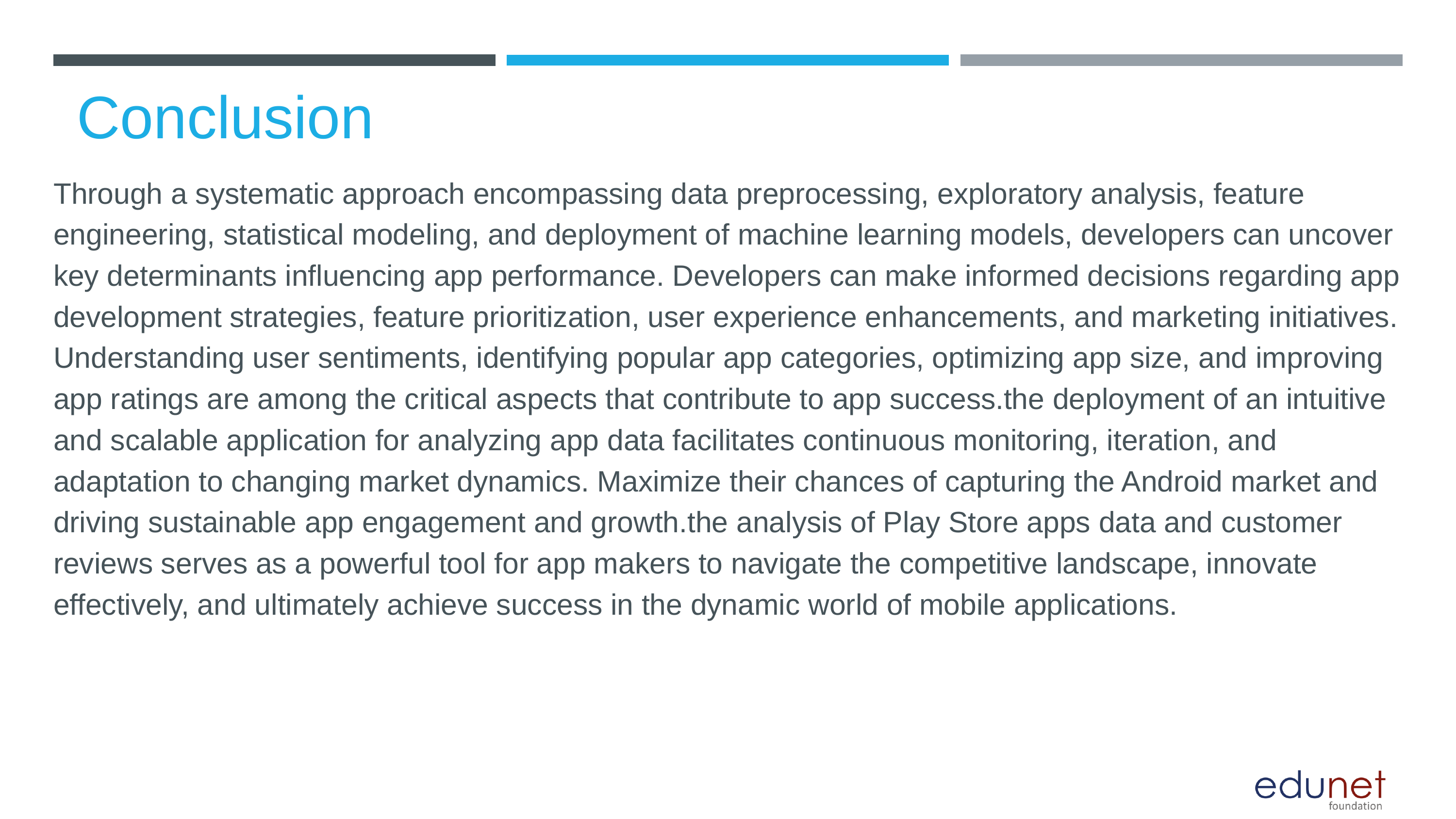

Conclusion
Through a systematic approach encompassing data preprocessing, exploratory analysis, feature engineering, statistical modeling, and deployment of machine learning models, developers can uncover key determinants influencing app performance. Developers can make informed decisions regarding app development strategies, feature prioritization, user experience enhancements, and marketing initiatives. Understanding user sentiments, identifying popular app categories, optimizing app size, and improving app ratings are among the critical aspects that contribute to app success.the deployment of an intuitive and scalable application for analyzing app data facilitates continuous monitoring, iteration, and adaptation to changing market dynamics. Maximize their chances of capturing the Android market and driving sustainable app engagement and growth.the analysis of Play Store apps data and customer reviews serves as a powerful tool for app makers to navigate the competitive landscape, innovate effectively, and ultimately achieve success in the dynamic world of mobile applications.